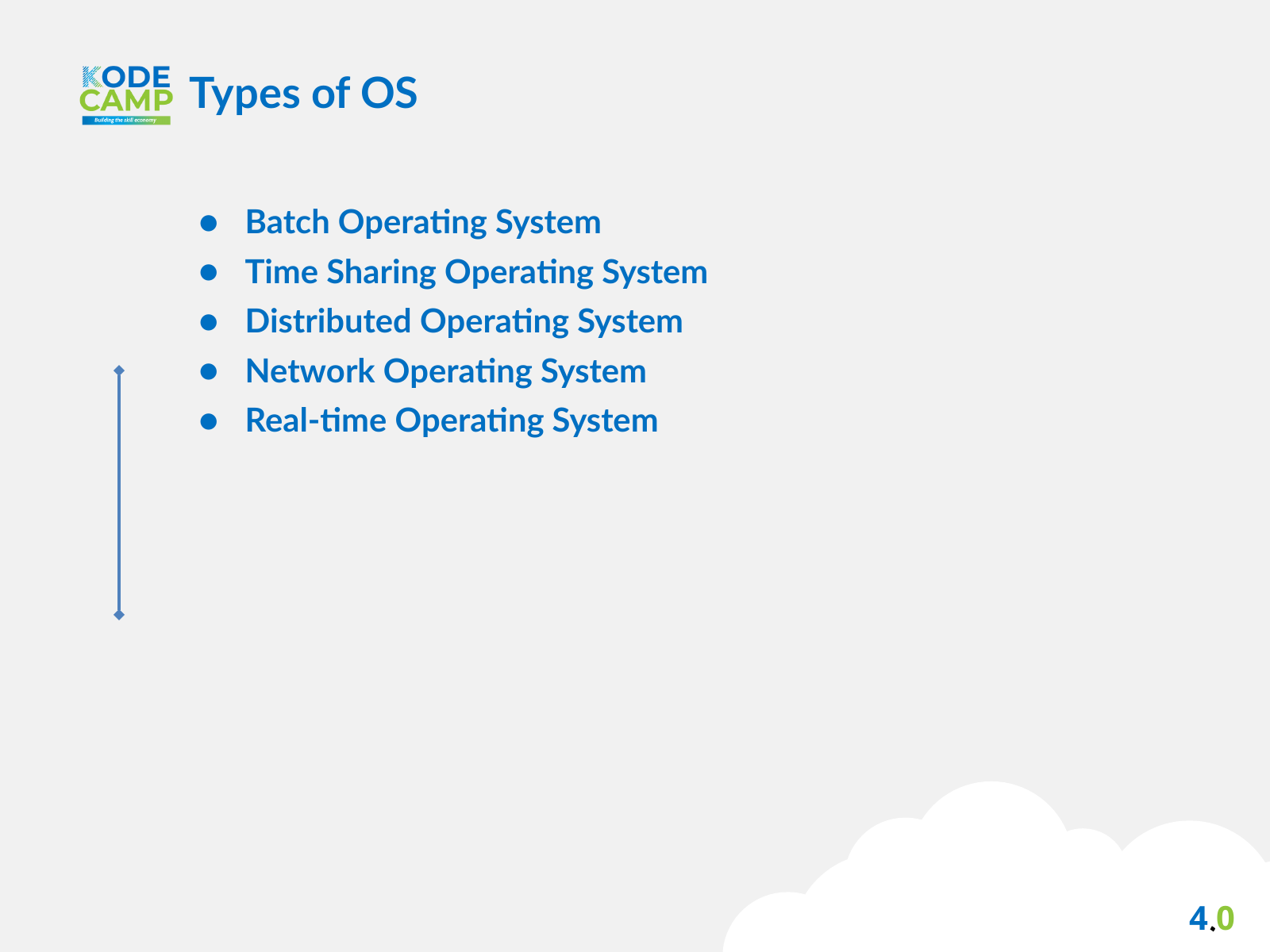

Types of OS
Batch Operating System
Time Sharing Operating System
Distributed Operating System
Network Operating System
Real-time Operating System
4.0